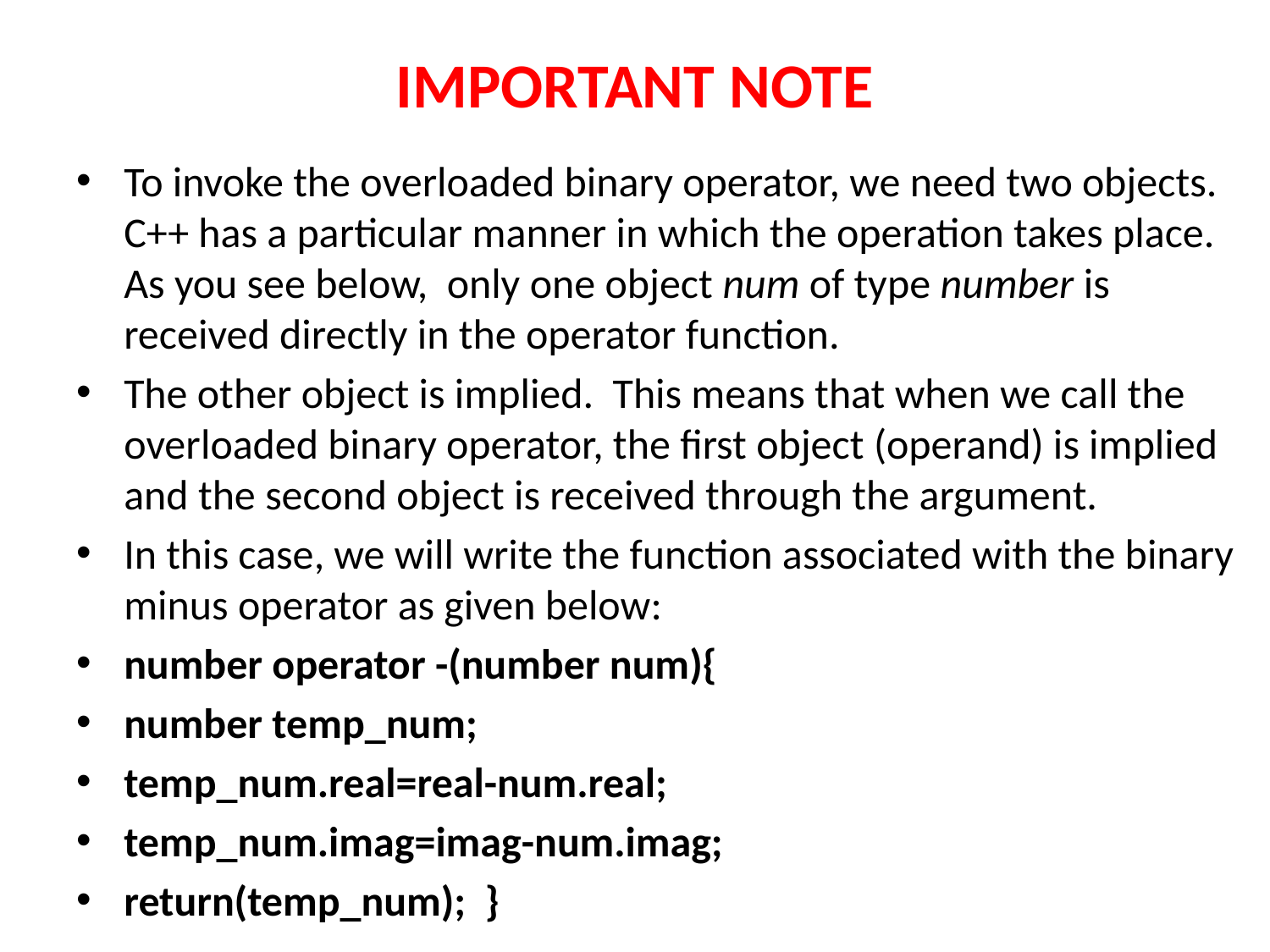

# IMPORTANT NOTE
To invoke the overloaded binary operator, we need two objects.  C++ has a particular manner in which the operation takes place.  As you see below,  only one object num of type number is received directly in the operator function.
The other object is implied.  This means that when we call the overloaded binary operator, the first object (operand) is implied and the second object is received through the argument.
In this case, we will write the function associated with the binary minus operator as given below:
number operator -(number num){
number temp_num;
temp_num.real=real-num.real;
temp_num.imag=imag-num.imag;
return(temp_num);  }